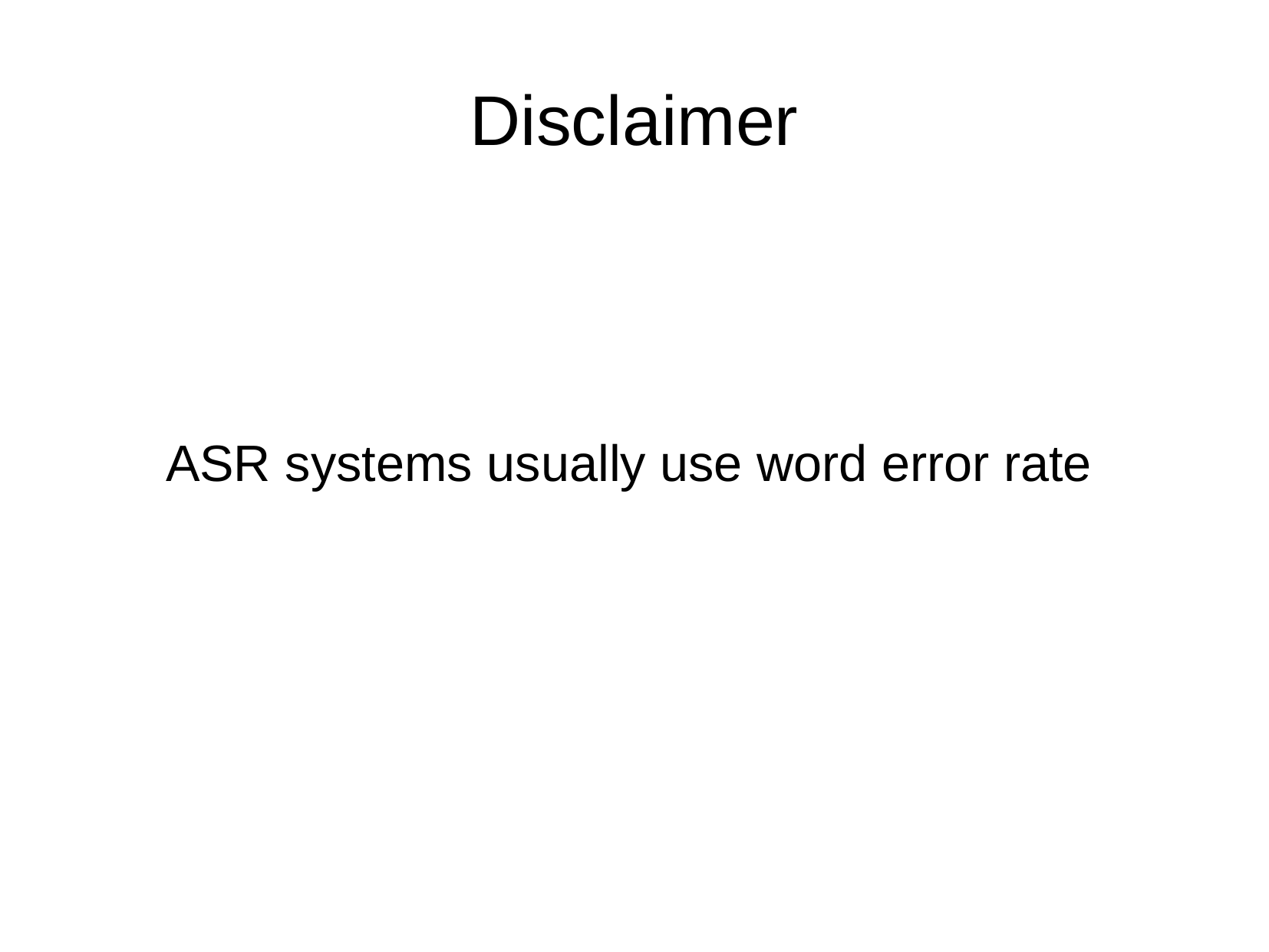

Disclaimer
ASR systems usually use word error rate